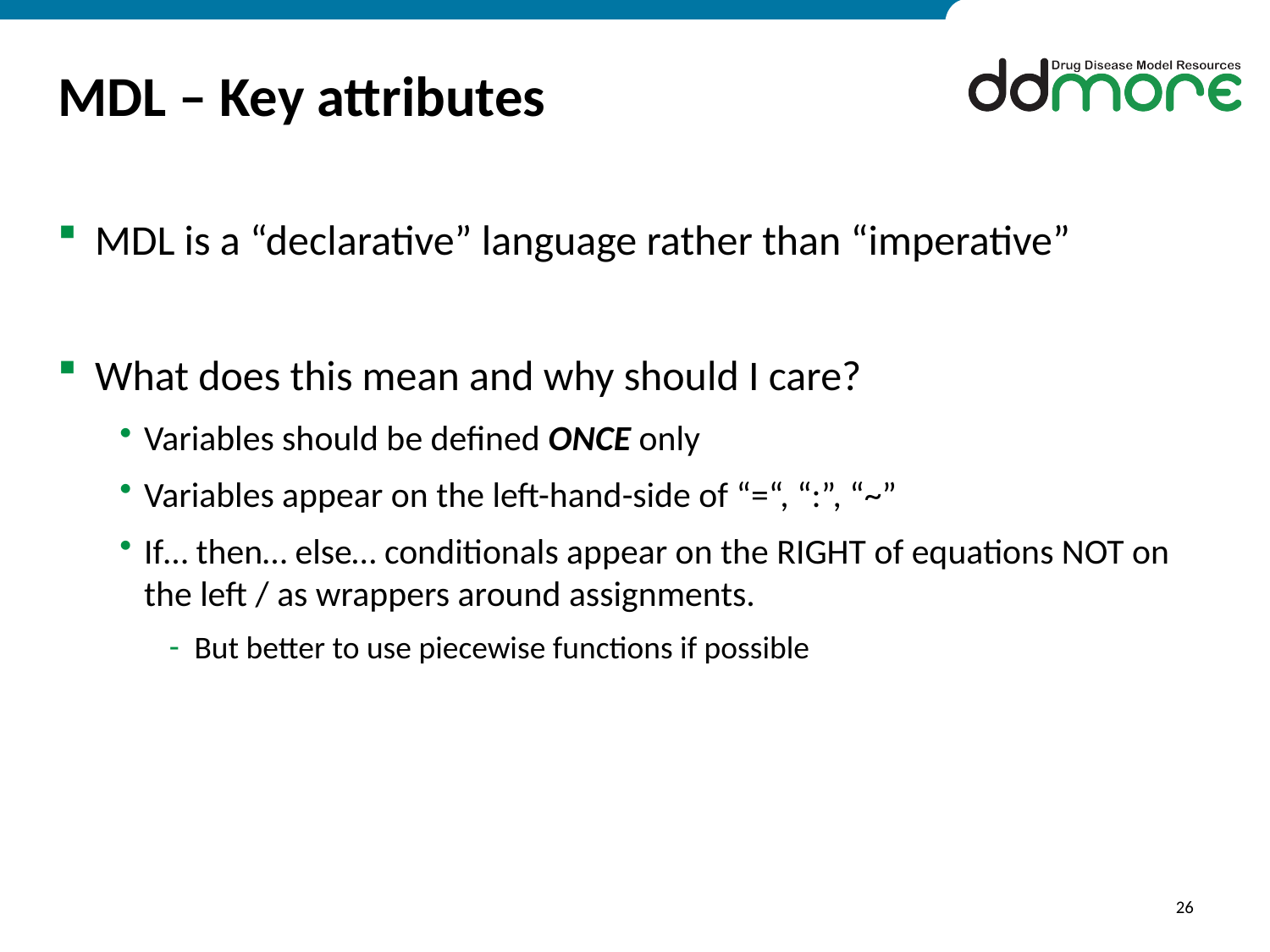

# MDL – Key attributes
MDL is a “declarative” language rather than “imperative”

What does this mean and why should I care?
Variables should be defined ONCE only
Variables appear on the left-hand-side of “=“, “:”, “~”
If… then… else… conditionals appear on the RIGHT of equations NOT on the left / as wrappers around assignments.
But better to use piecewise functions if possible
26